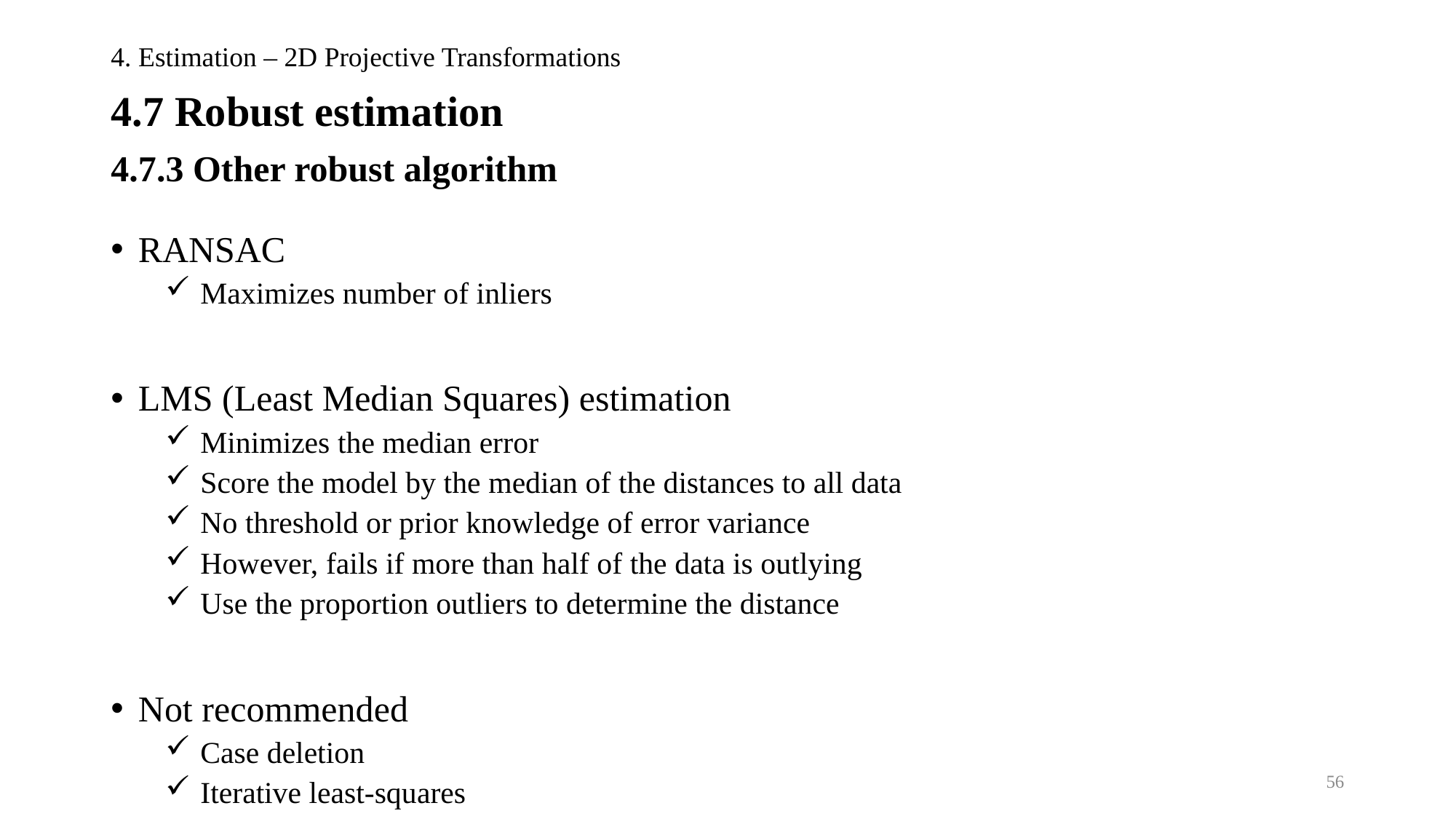

# 4. Estimation – 2D Projective Transformations
4.7 Robust estimation
4.7.3 Other robust algorithm
RANSAC
 Maximizes number of inliers

LMS (Least Median Squares) estimation
 Minimizes the median error
 Score the model by the median of the distances to all data
 No threshold or prior knowledge of error variance
 However, fails if more than half of the data is outlying
 Use the proportion outliers to determine the distance

Not recommended
 Case deletion
 Iterative least-squares
56